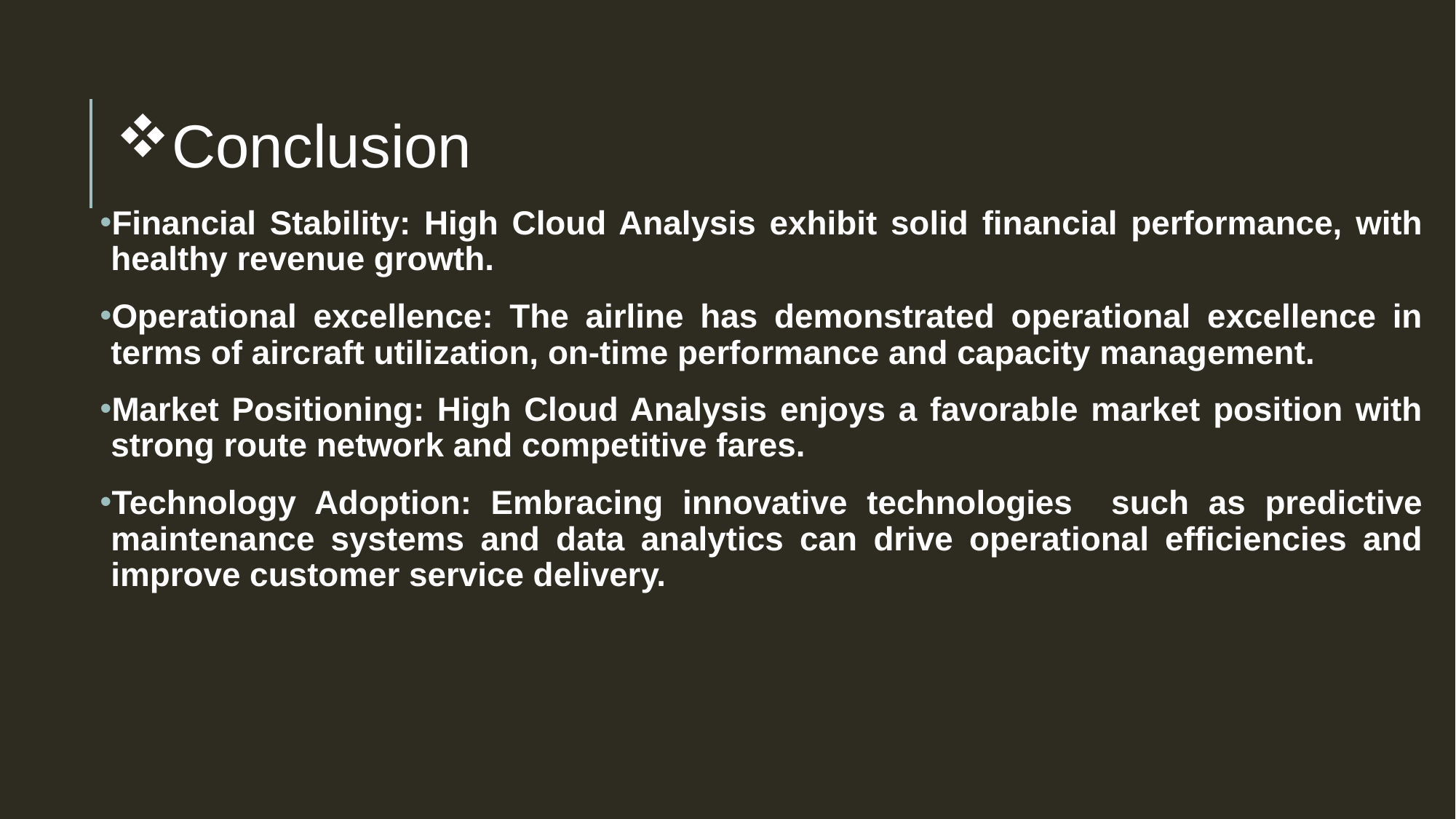

Conclusion
Financial Stability: High Cloud Analysis exhibit solid financial performance, with healthy revenue growth.
Operational excellence: The airline has demonstrated operational excellence in terms of aircraft utilization, on-time performance and capacity management.
Market Positioning: High Cloud Analysis enjoys a favorable market position with strong route network and competitive fares.
Technology Adoption: Embracing innovative technologies  such as predictive maintenance systems and data analytics can drive operational efficiencies and improve customer service delivery.